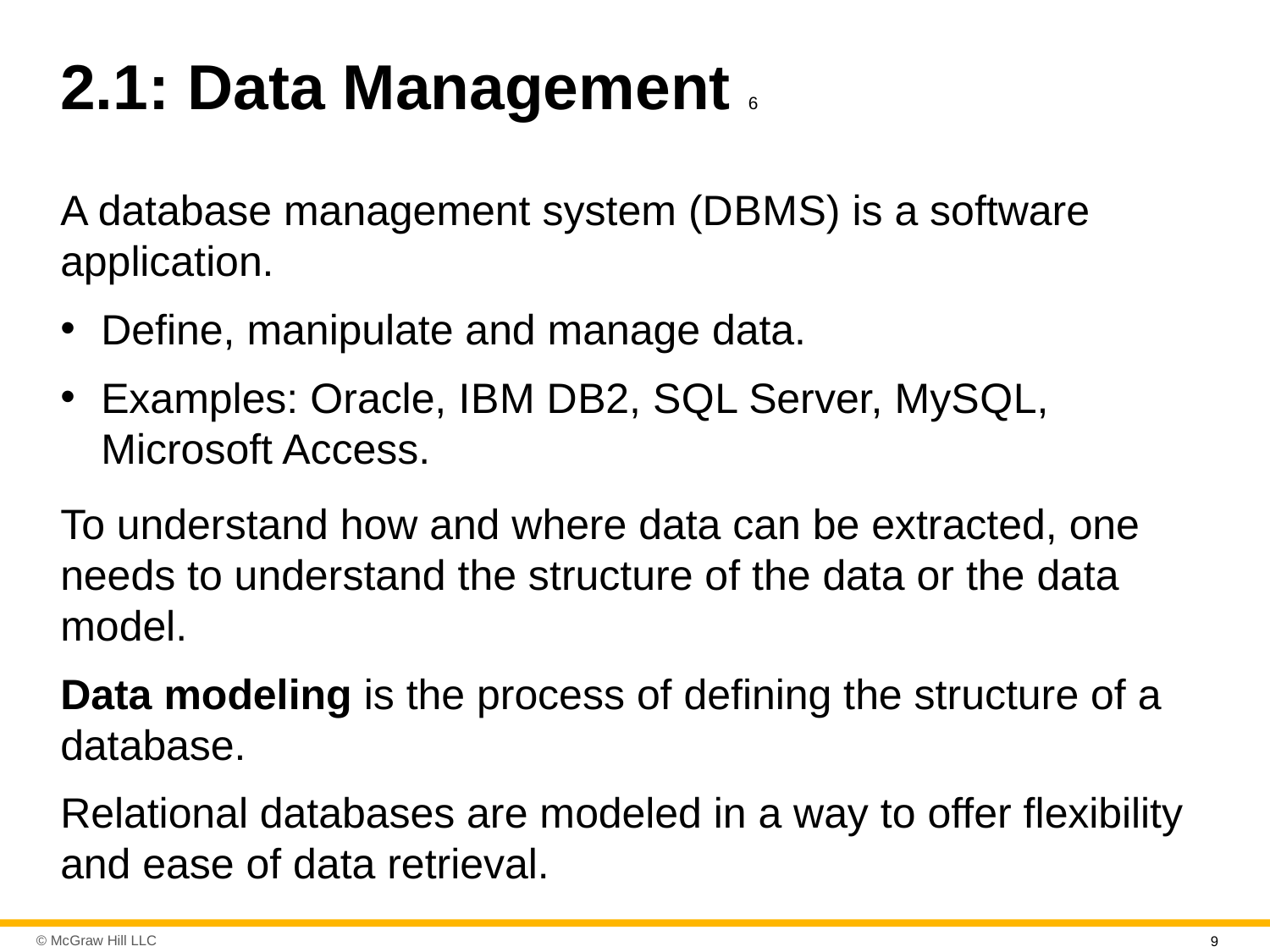

# 2.1: Data Management 6
A database management system (D B M S) is a software application.
Define, manipulate and manage data.
Examples: Oracle, I B M D B2, S Q L Server, MyS Q L, Microsoft Access.
To understand how and where data can be extracted, one needs to understand the structure of the data or the data model.
Data modeling is the process of defining the structure of a database.
Relational databases are modeled in a way to offer flexibility and ease of data retrieval.
9